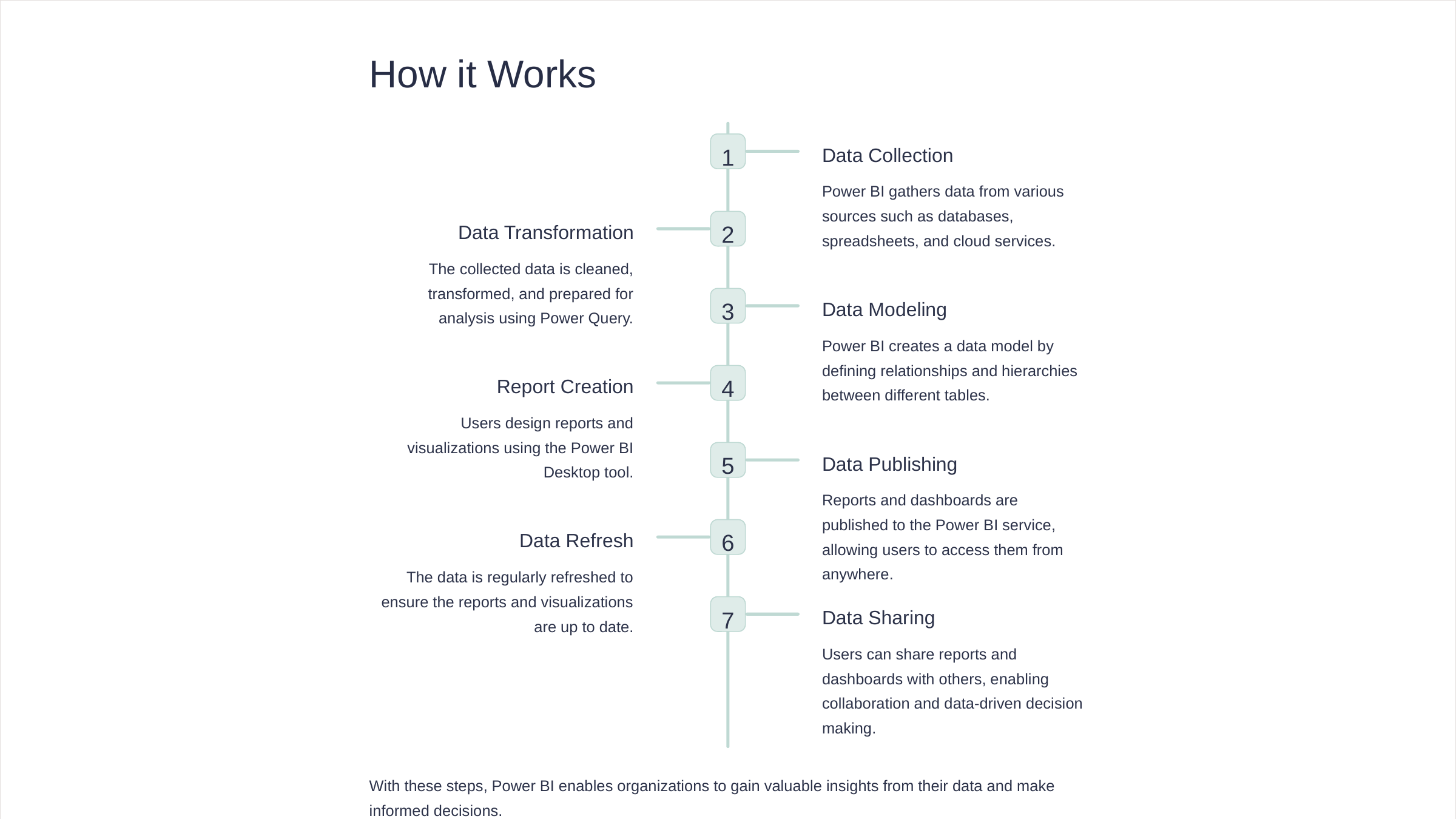

How it Works

1
Data Collection

Power BI gathers data from various sources such as databases, spreadsheets, and cloud services.

2
Data Transformation

The collected data is cleaned, transformed, and prepared for analysis using Power Query.

3
Data Modeling

Power BI creates a data model by defining relationships and hierarchies between different tables.

4
Report Creation

Users design reports and visualizations using the Power BI Desktop tool.

5
Data Publishing

Reports and dashboards are published to the Power BI service, allowing users to access them from anywhere.

6
Data Refresh

The data is regularly refreshed to ensure the reports and visualizations are up to date.

7
Data Sharing

Users can share reports and dashboards with others, enabling collaboration and data-driven decision making.
With these steps, Power BI enables organizations to gain valuable insights from their data and make informed decisions.